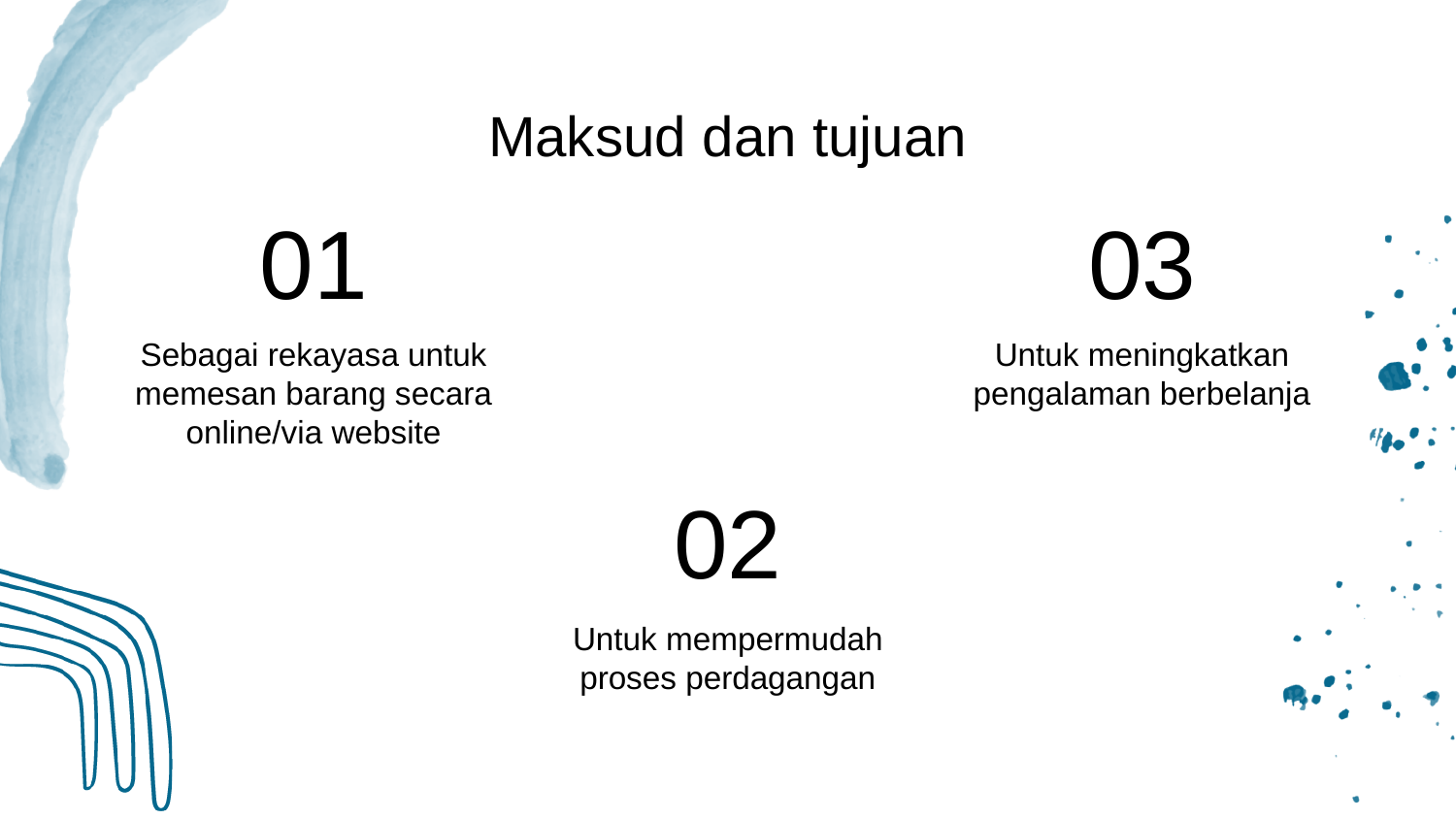

# Maksud dan tujuan
01
03
Sebagai rekayasa untuk memesan barang secara online/via website
Untuk meningkatkan pengalaman berbelanja

02
Untuk mempermudah proses perdagangan